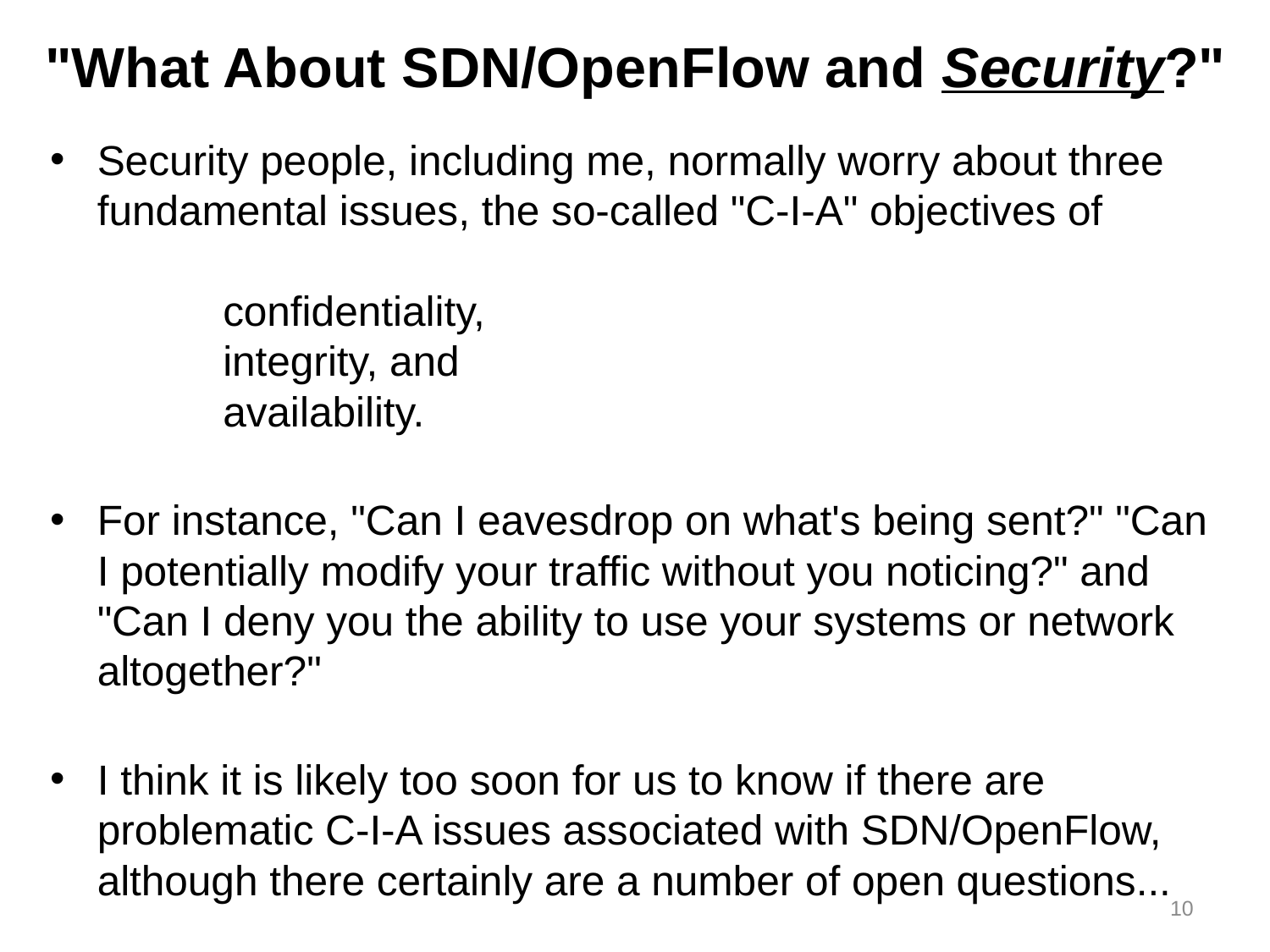

# "What About SDN/OpenFlow and Security?"
Security people, including me, normally worry about three fundamental issues, the so-called "C-I-A" objectives of
		confidentiality,
		integrity, and
 	availability.
For instance, "Can I eavesdrop on what's being sent?" "Can I potentially modify your traffic without you noticing?" and "Can I deny you the ability to use your systems or network altogether?"
I think it is likely too soon for us to know if there are
problematic C-I-A issues associated with SDN/OpenFlow, although there certainly are a number of open questions...

10